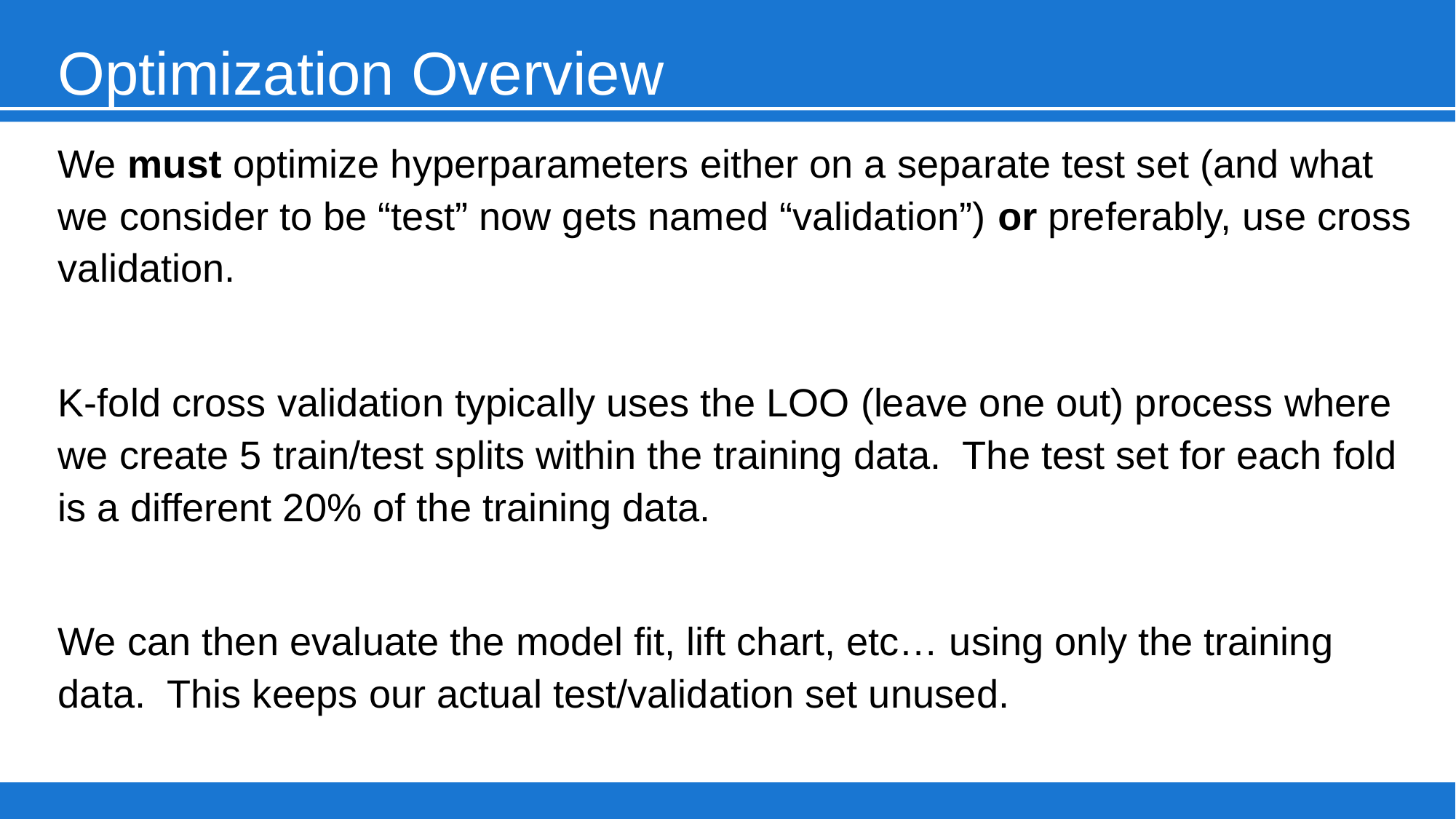

# Optimization Overview
We must optimize hyperparameters either on a separate test set (and what we consider to be “test” now gets named “validation”) or preferably, use cross validation.

K-fold cross validation typically uses the LOO (leave one out) process where we create 5 train/test splits within the training data.  The test set for each fold is a different 20% of the training data.

We can then evaluate the model fit, lift chart, etc… using only the training data.  This keeps our actual test/validation set unused.